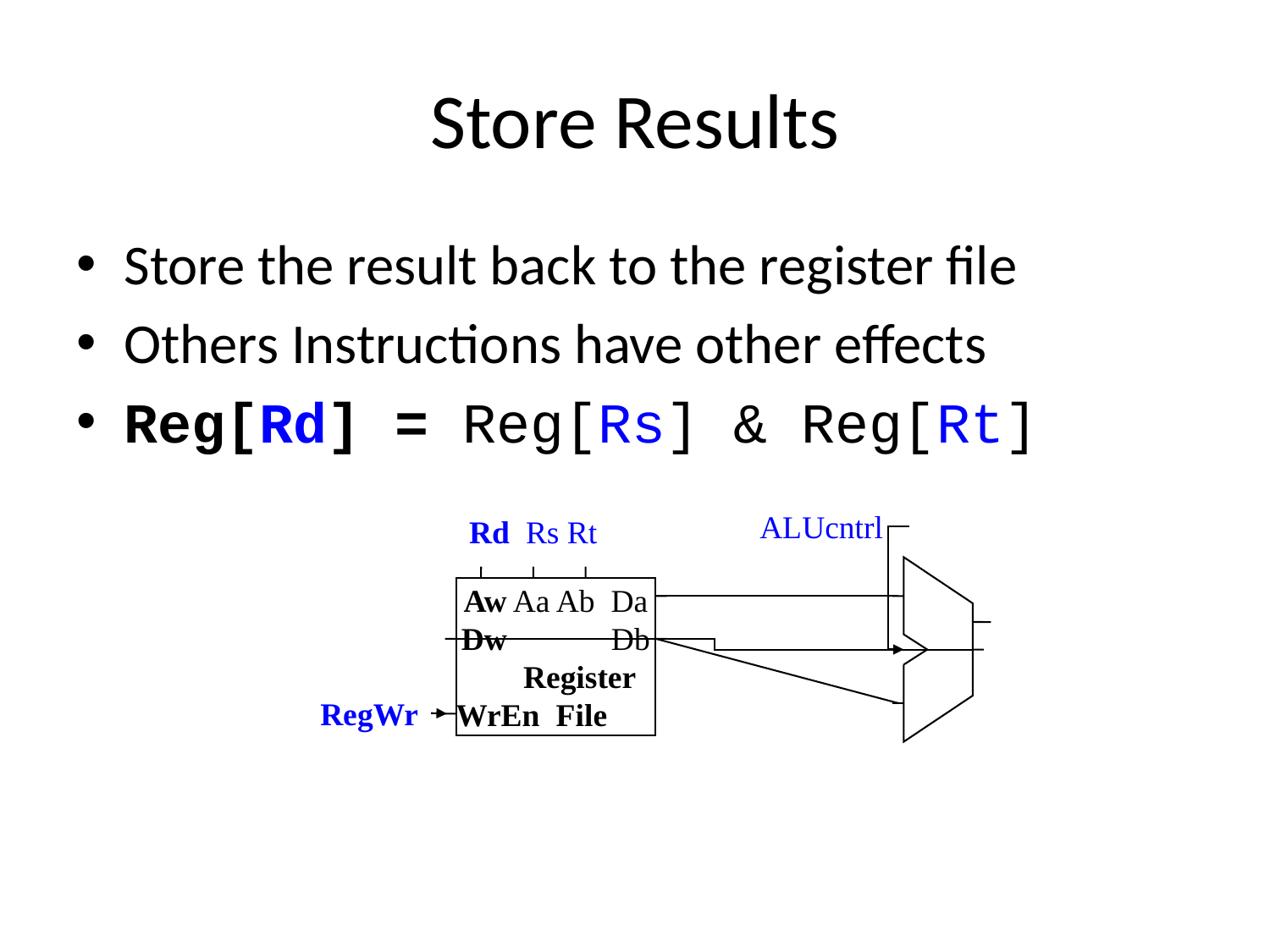

# Store Results
Store the result back to the register file
Others Instructions have other effects
Reg[Rd] = Reg[Rs] & Reg[Rt]

ALUcntrl
Rd  Rs Rt

Aw Aa Ab  Da
Dw             Db
      Register
WrEn  File

RegWr